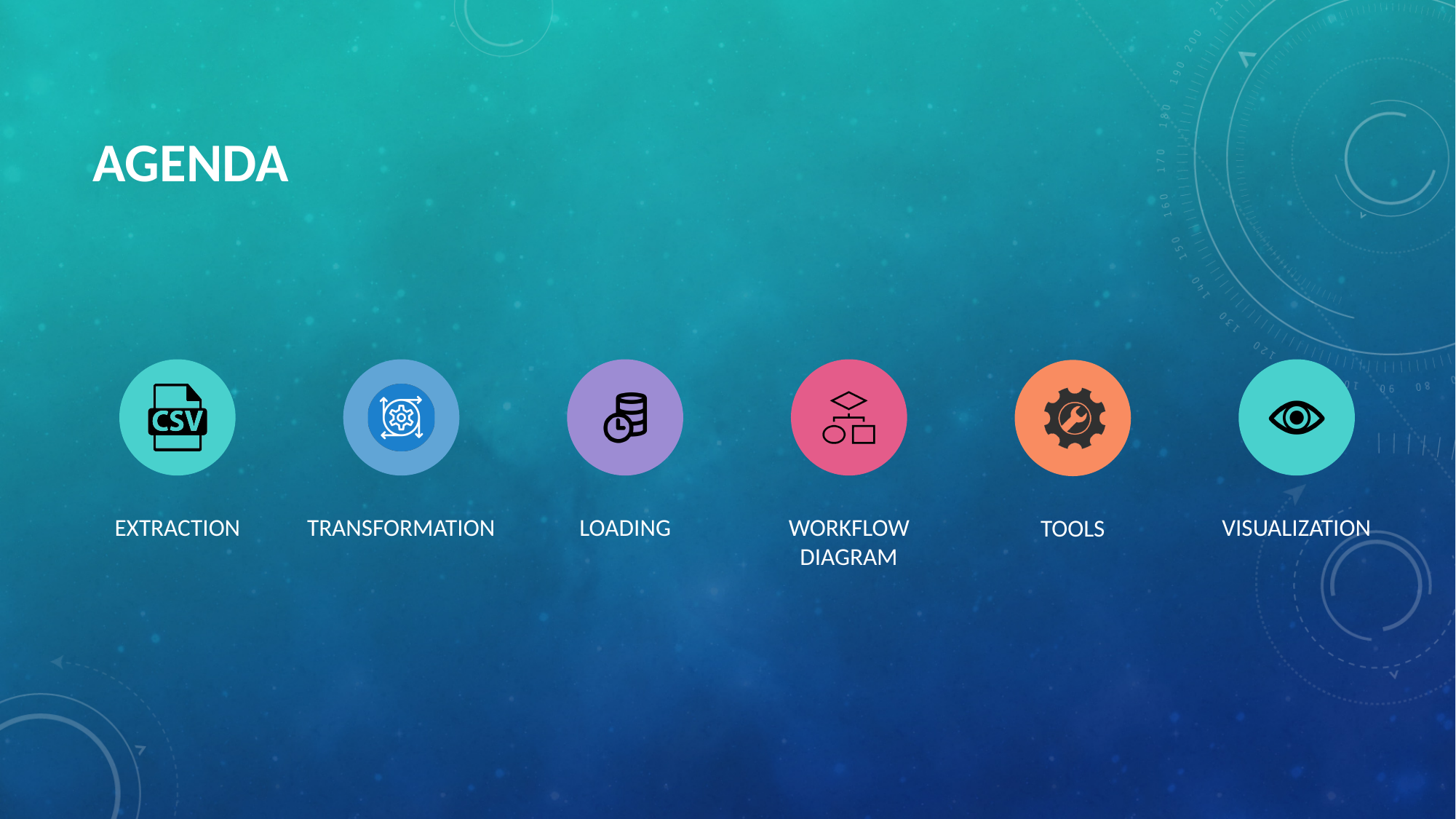

# Agenda
Extraction
transformation
loading
workflow diagram
Tools
Visualization